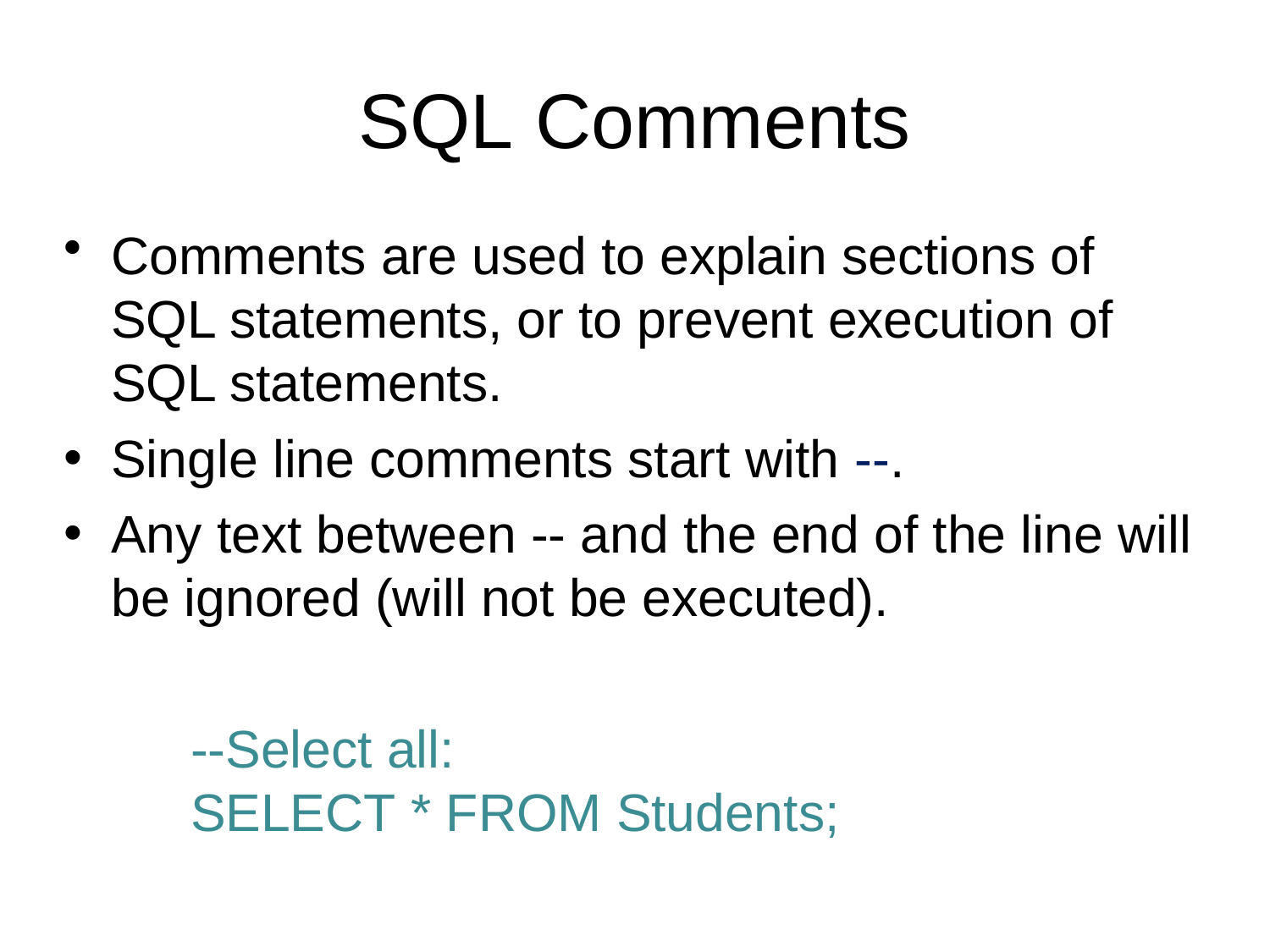

SQL Comments
Comments are used to explain sections of SQL statements, or to prevent execution of SQL statements.
Single line comments start with --.
Any text between -- and the end of the line will be ignored (will not be executed).

	--Select all:
	SELECT * FROM Students;